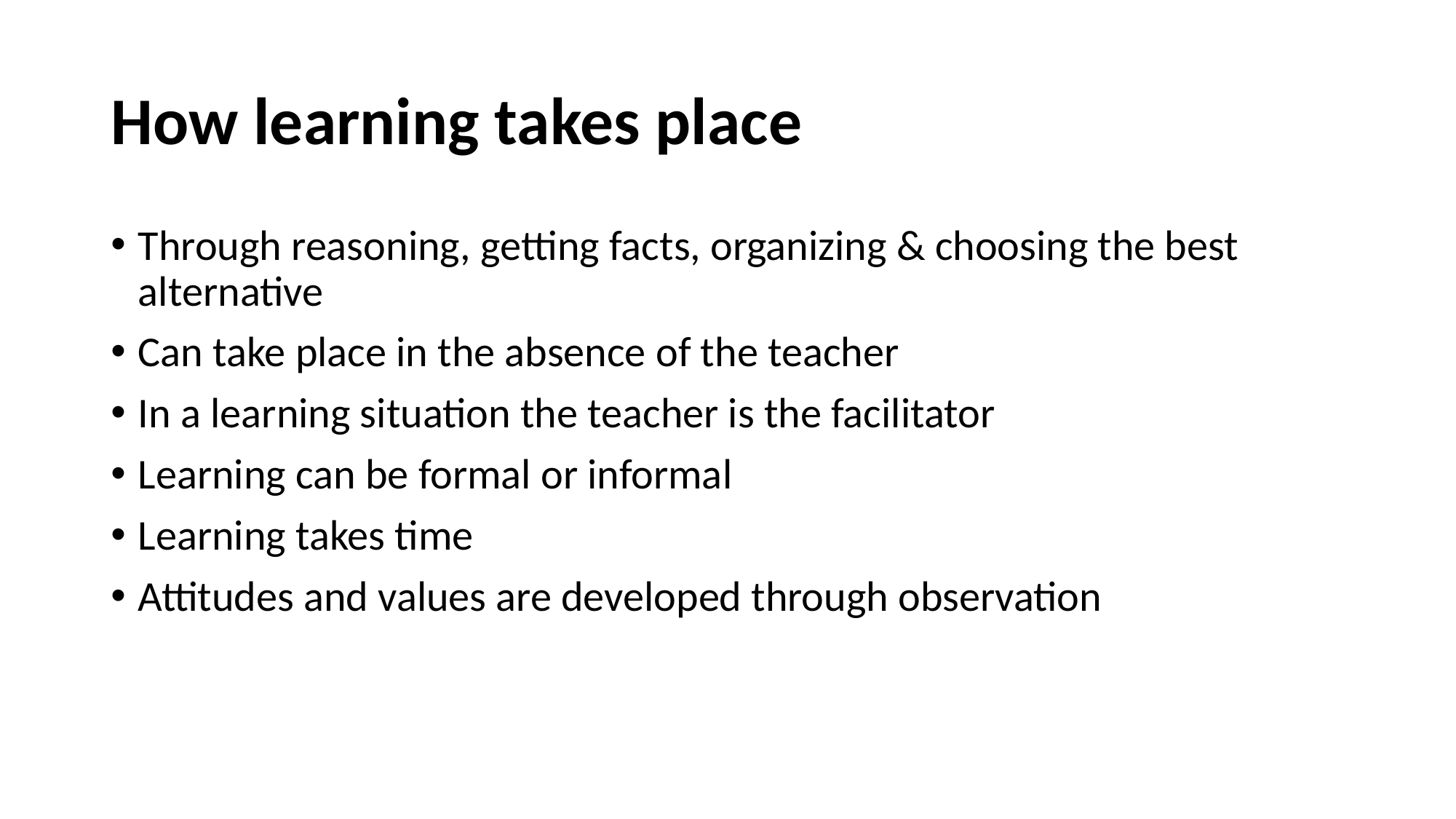

# How learning takes place
Through reasoning, getting facts, organizing & choosing the best alternative
Can take place in the absence of the teacher
In a learning situation the teacher is the facilitator
Learning can be formal or informal
Learning takes time
Attitudes and values are developed through observation